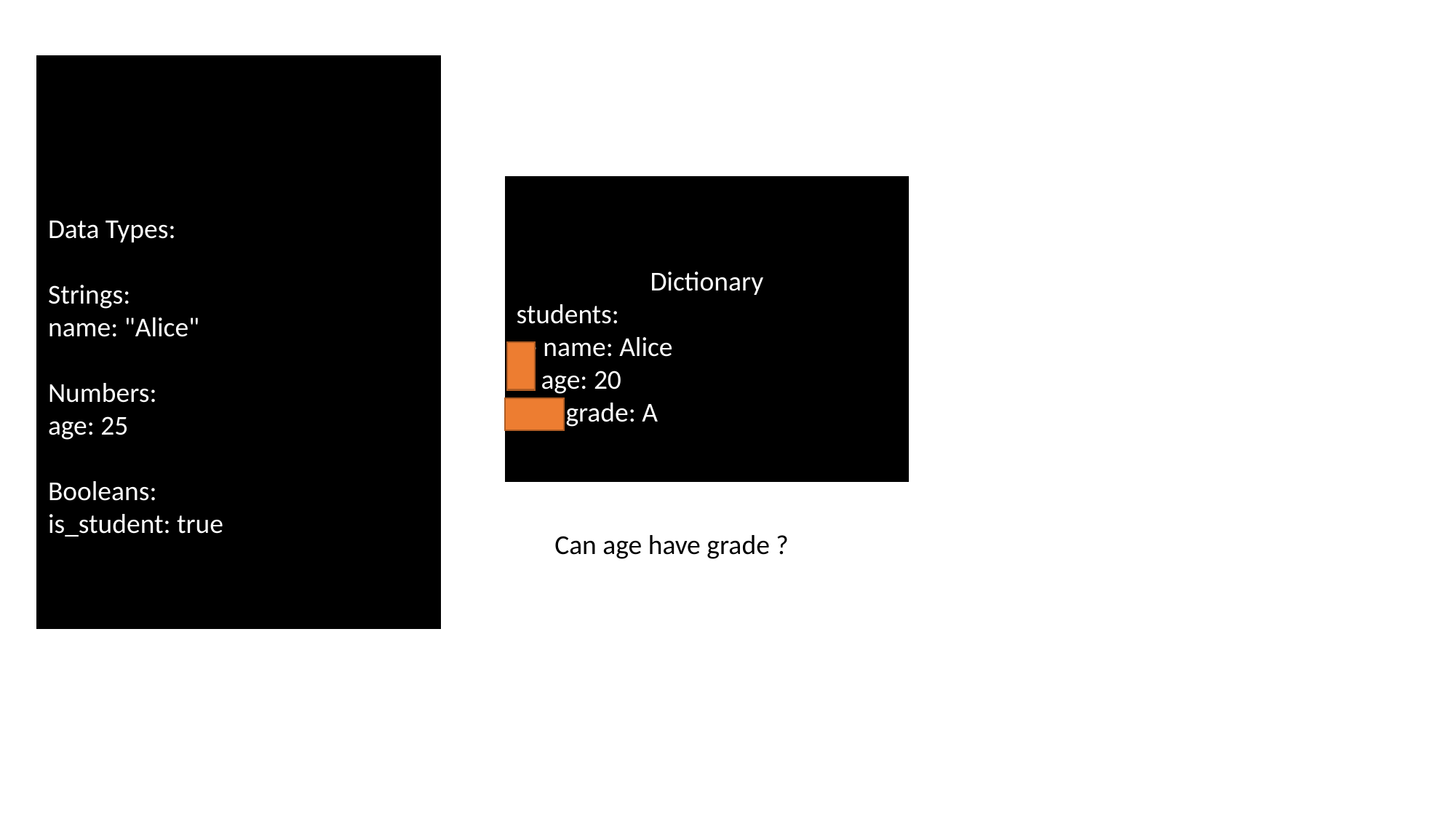

Data Types:

Strings:
name: "Alice"

Numbers:
age: 25

Booleans:
is_student: true

Dictionary
students:
  - name: Alice
    age: 20
        grade: A

Can age have grade ?